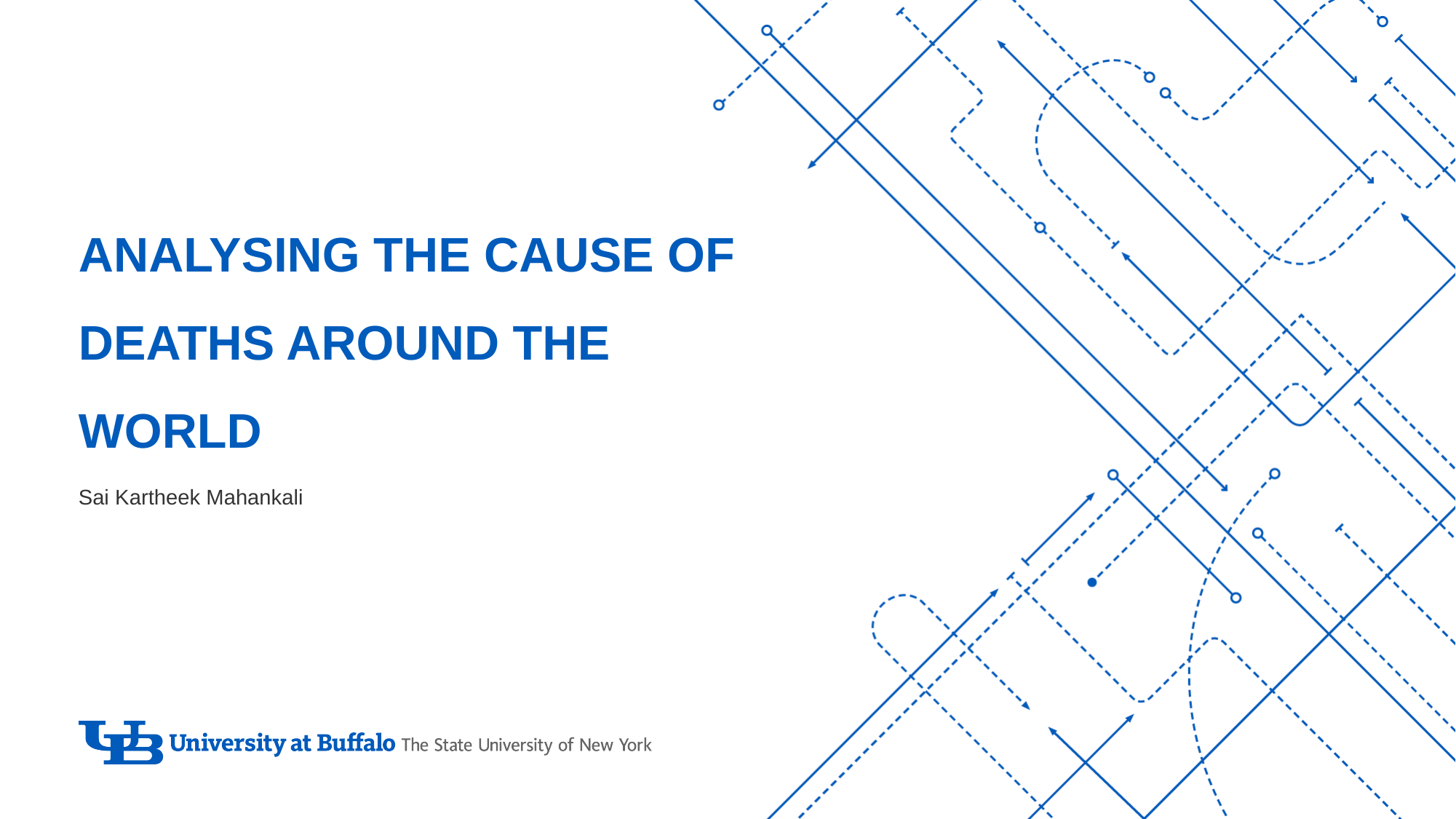

# ANALYSING THE CAUSE OF DEATHS AROUND THE WORLD
Sai Kartheek Mahankali